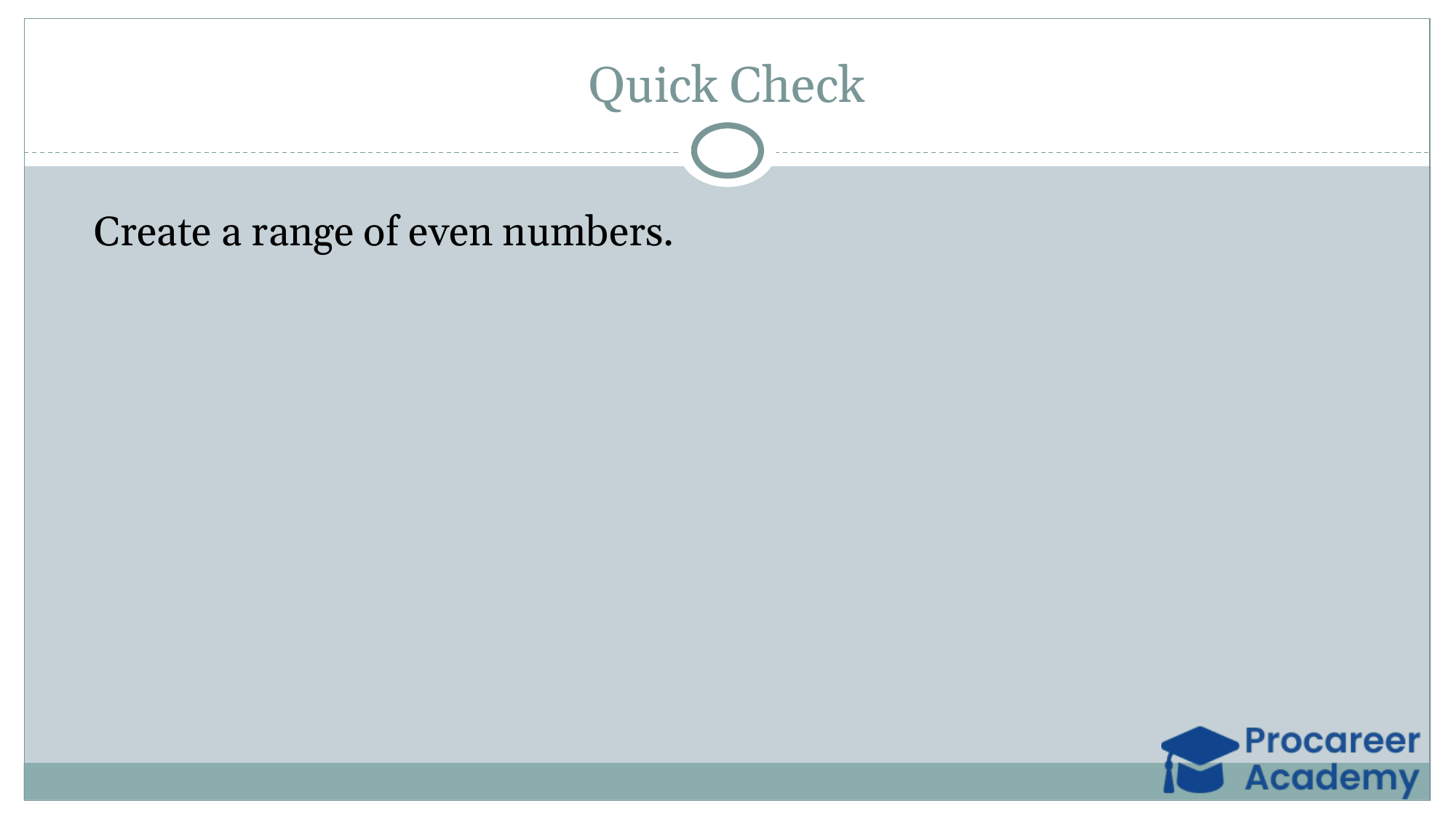

# Quick Check
Create a range of even numbers.